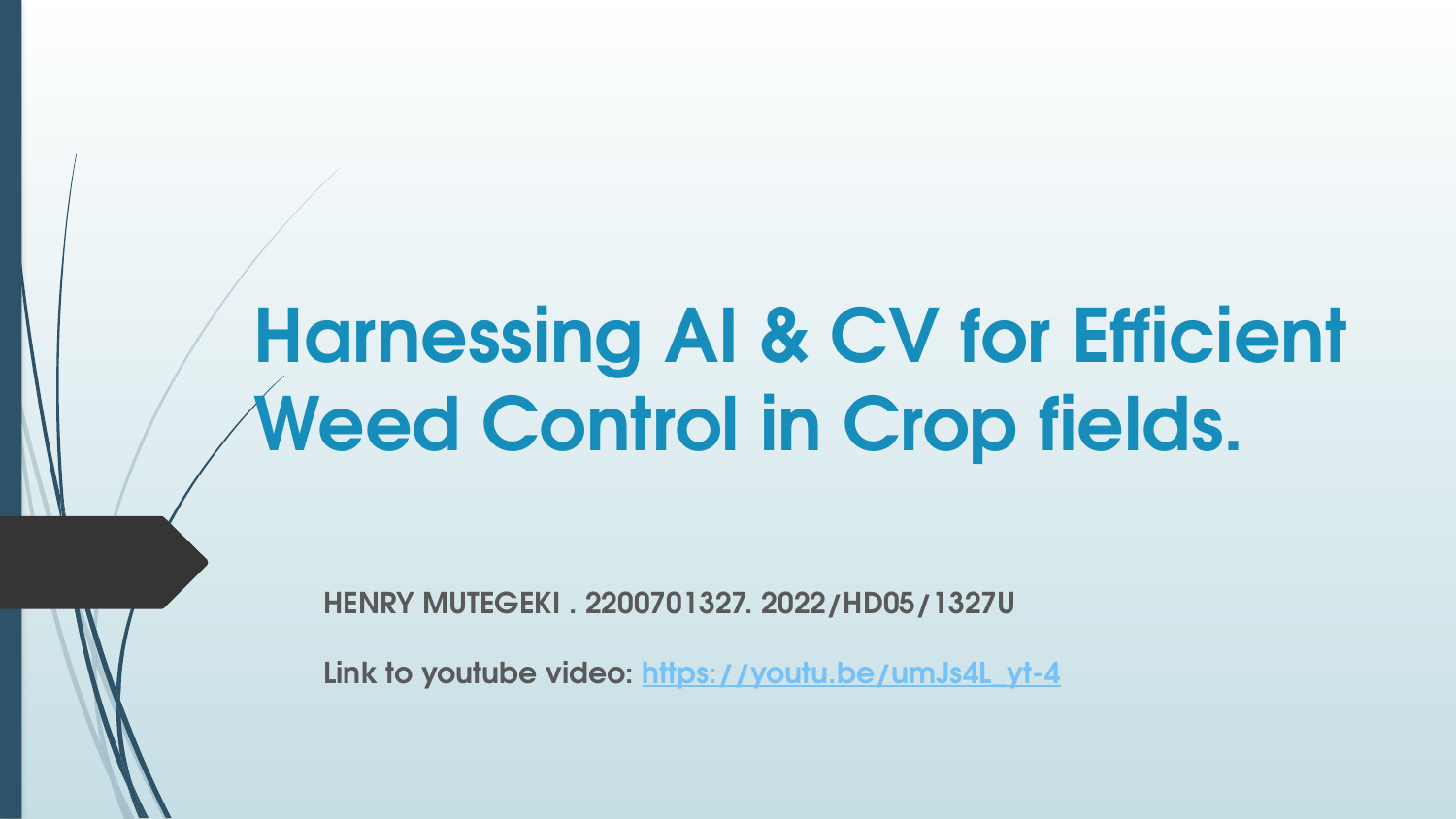

# Harnessing AI & CV for Efficient Weed Control in Crop fields.
HENRY MUTEGEKI . 2200701327. 2022/HD05/1327U

Link to youtube video: https://youtu.be/umJs4L_yt-4